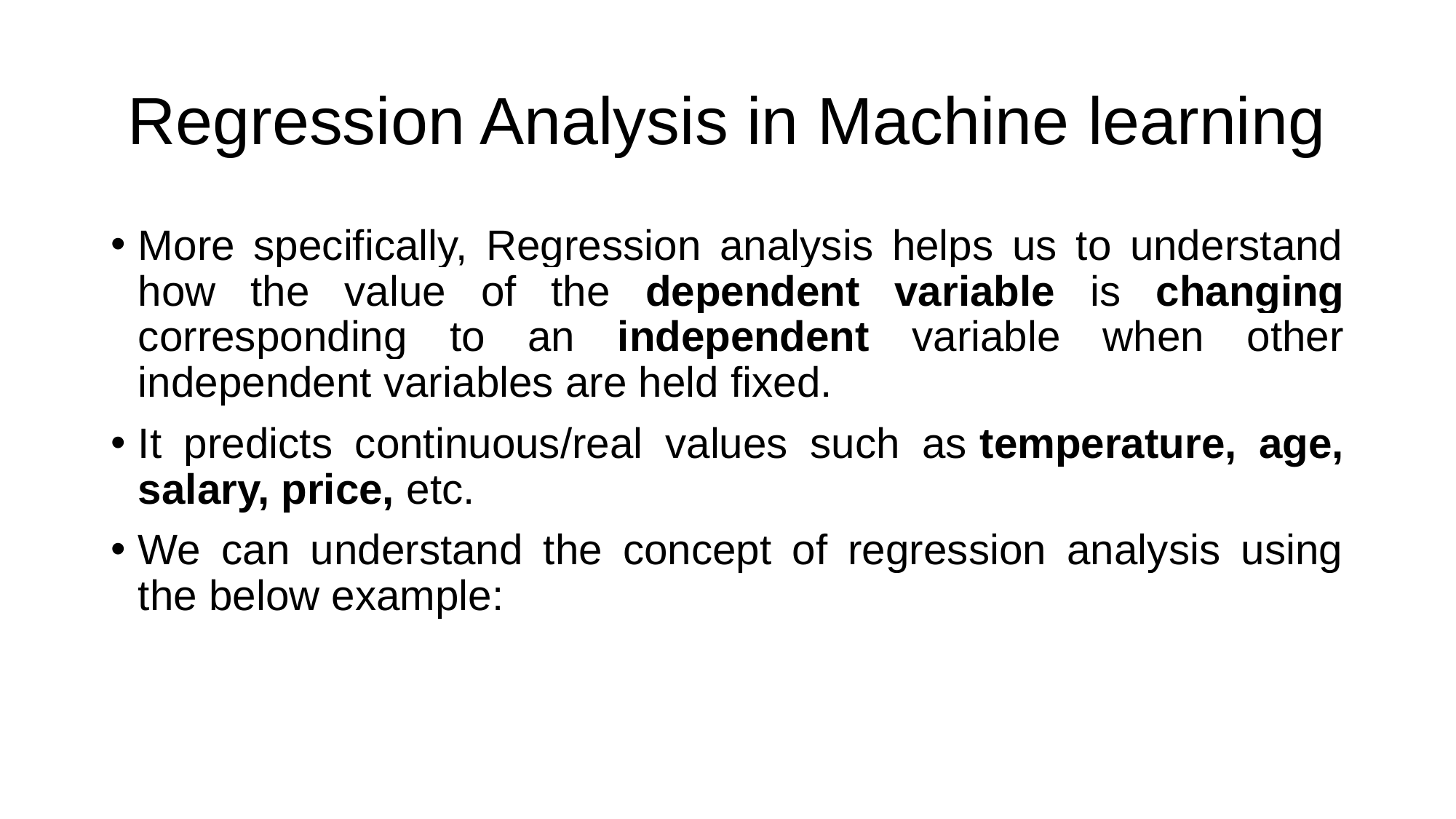

# Regression Analysis in Machine learning
More specifically, Regression analysis helps us to understand how the value of the dependent variable is changing corresponding to an independent variable when other independent variables are held fixed.
It predicts continuous/real values such as temperature, age, salary, price, etc.
We can understand the concept of regression analysis using the below example: